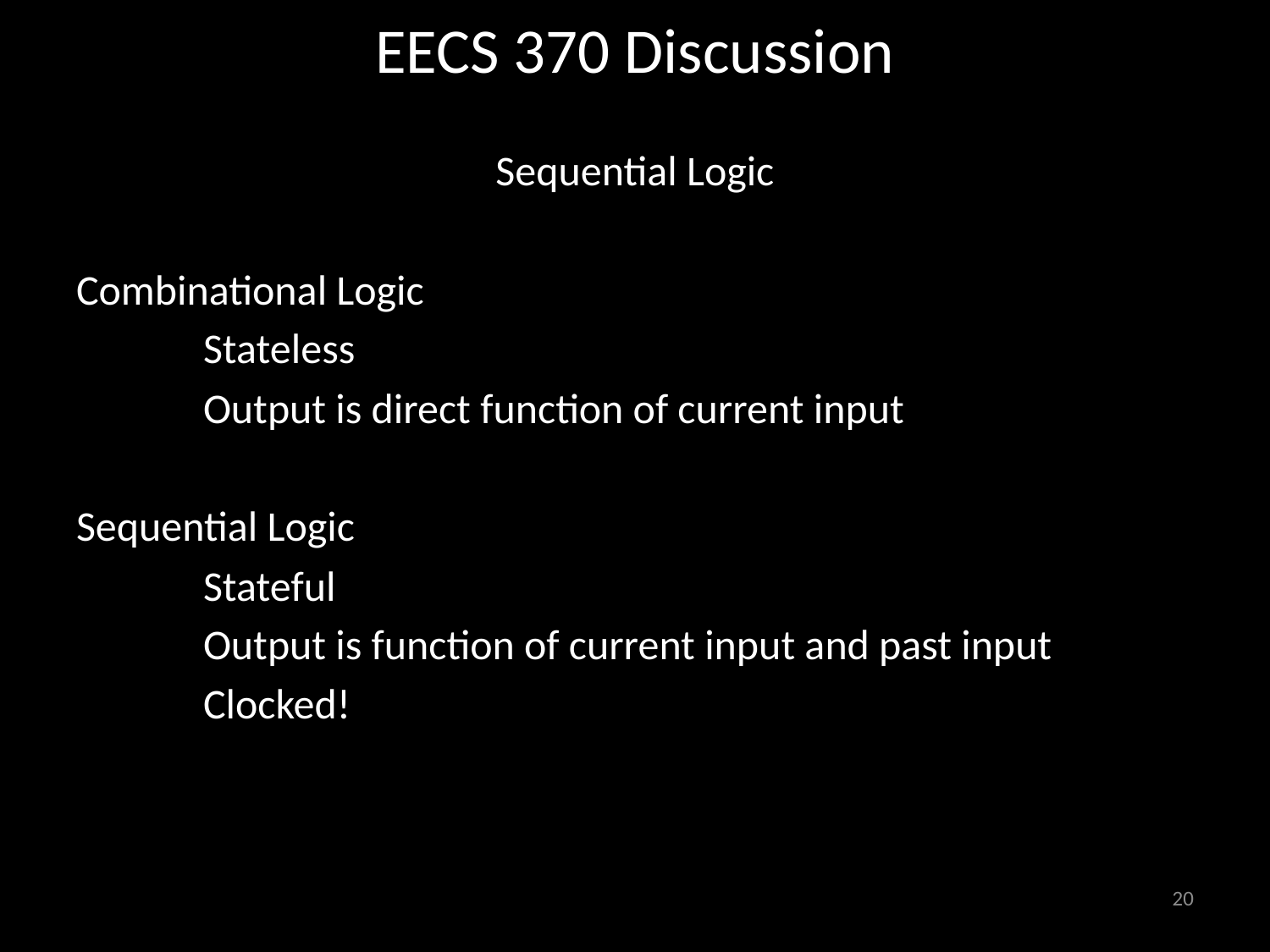

# EECS 370 Discussion
Sequential Logic

Combinational Logic
	Stateless
	Output is direct function of current input

Sequential Logic
	Stateful
	Output is function of current input and past input
	Clocked!
20